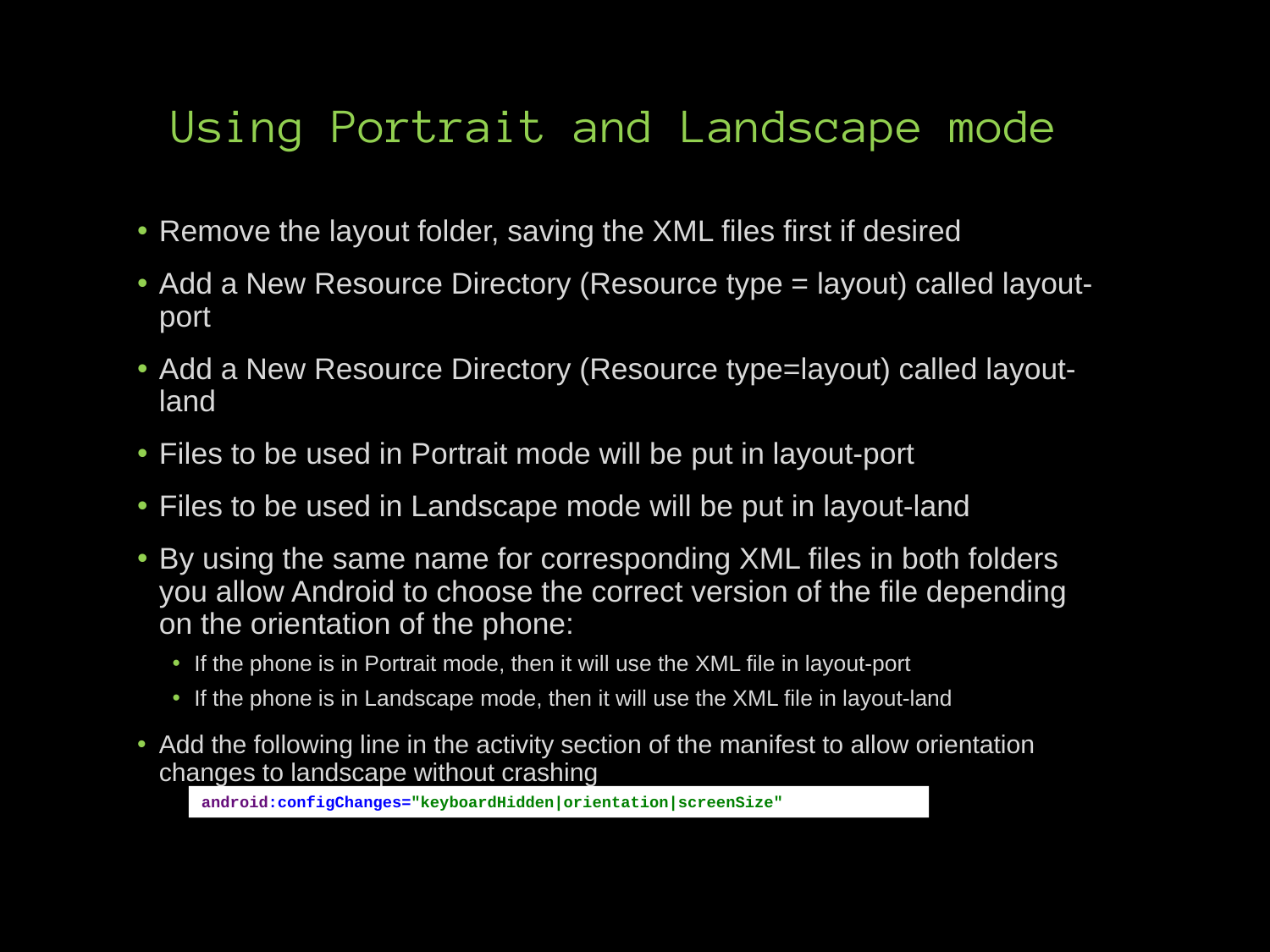

# Using Portrait and Landscape mode
Remove the layout folder, saving the XML files first if desired
Add a New Resource Directory (Resource type = layout) called layout-port
Add a New Resource Directory (Resource type=layout) called layout-land
Files to be used in Portrait mode will be put in layout-port
Files to be used in Landscape mode will be put in layout-land
By using the same name for corresponding XML files in both folders you allow Android to choose the correct version of the file depending on the orientation of the phone:
If the phone is in Portrait mode, then it will use the XML file in layout-port
If the phone is in Landscape mode, then it will use the XML file in layout-land
Add the following line in the activity section of the manifest to allow orientation changes to landscape without crashing

android:configChanges="keyboardHidden|orientation|screenSize"